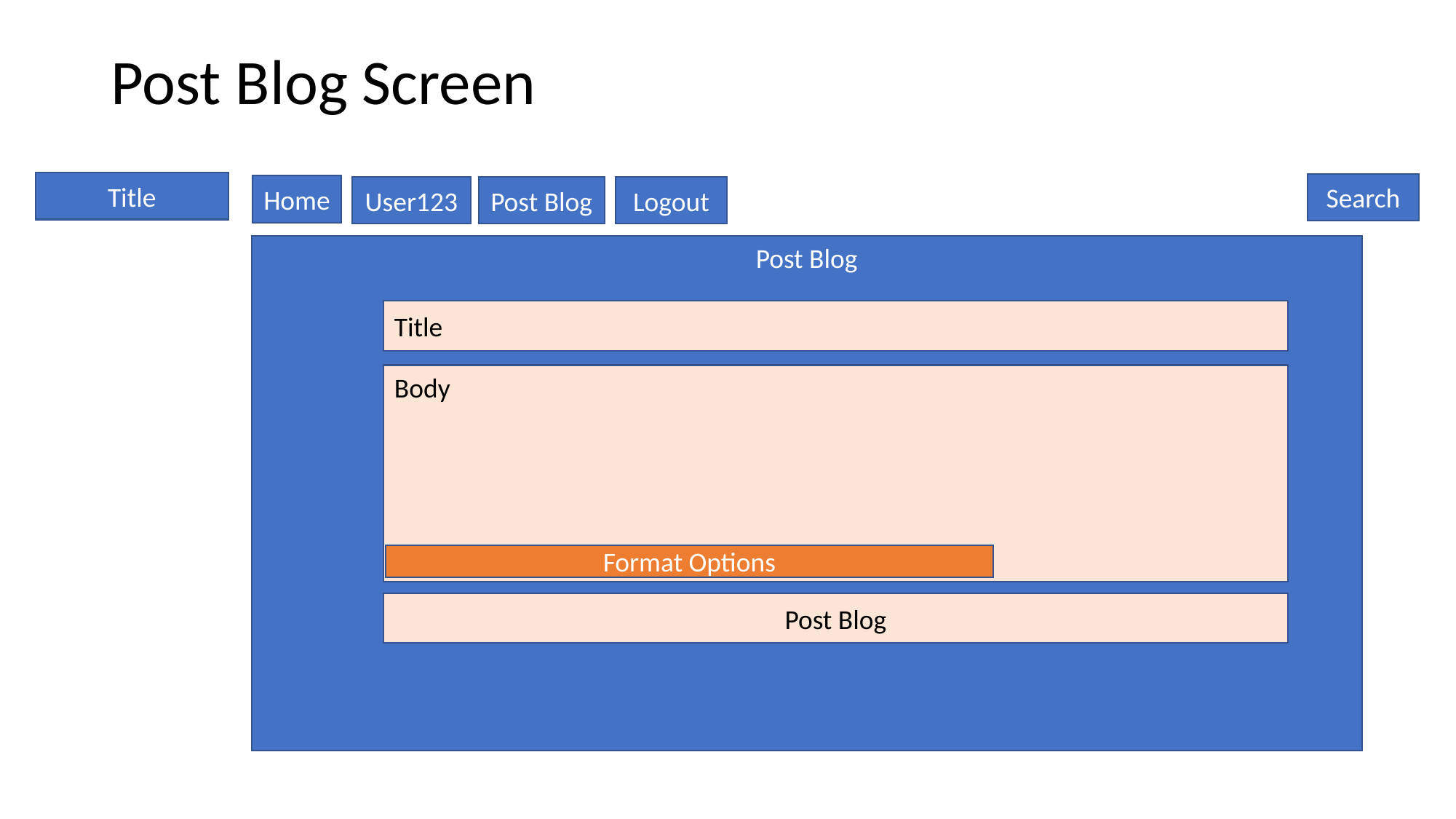

# Post Blog Screen
Title
Search
Home
User123
Post Blog
Logout
Post Blog
Title
Body
Format Options
Post Blog